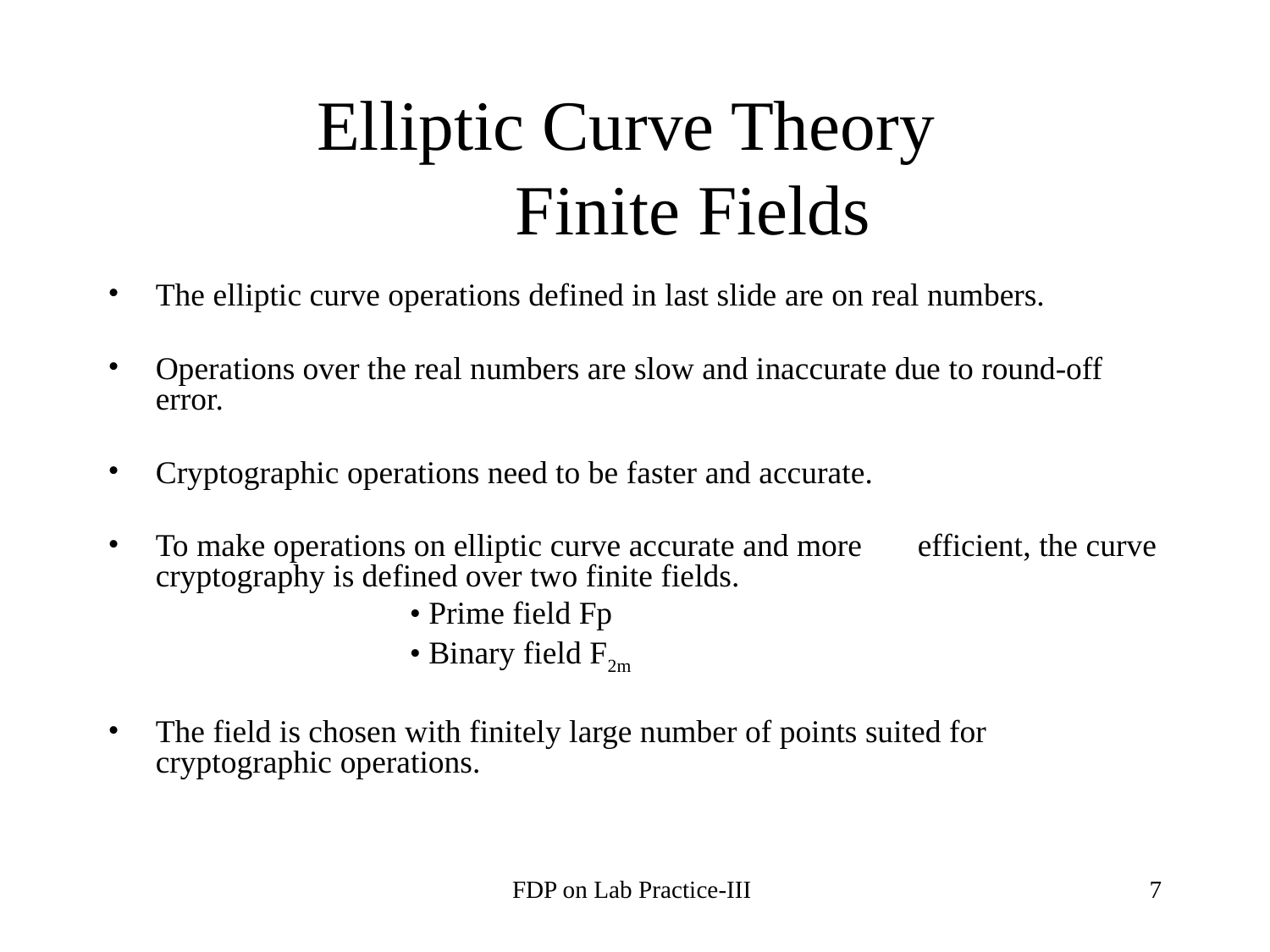

# Elliptic Curve Theory Finite Fields
The elliptic curve operations defined in last slide are on real numbers.

Operations over the real numbers are slow and inaccurate due to round-off error.

Cryptographic operations need to be faster and accurate.

To make operations on elliptic curve accurate and more 	efficient, the curve cryptography is defined over two finite fields.
			• Prime field Fp
			• Binary field F2m

The field is chosen with finitely large number of points suited for cryptographic operations.
FDP on Lab Practice-III
7